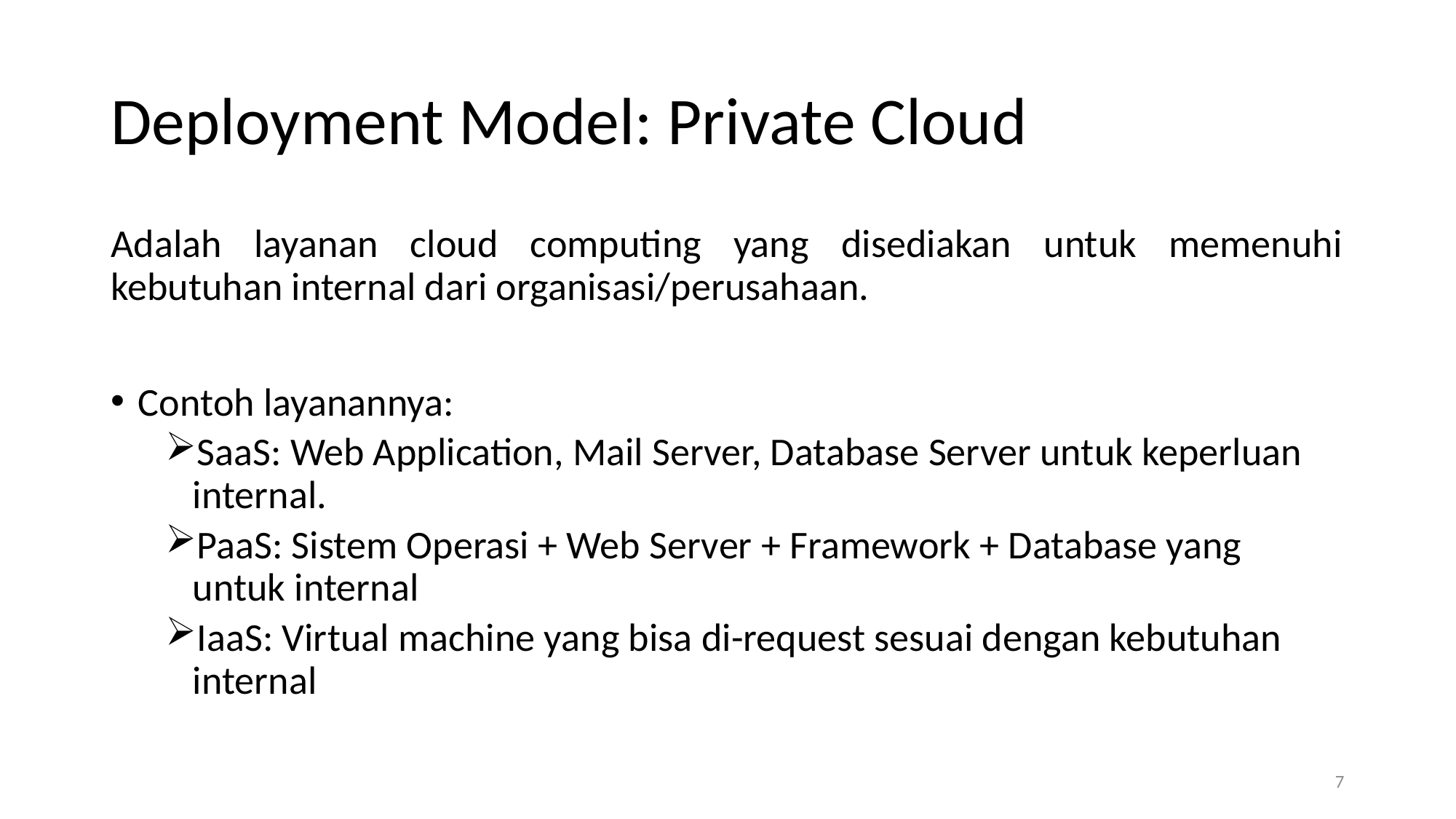

# Deployment Model: Private Cloud
Adalah layanan cloud computing yang disediakan untuk memenuhi kebutuhan internal dari organisasi/perusahaan.

Contoh layanannya:
SaaS: Web Application, Mail Server, Database Server untuk keperluan internal.
PaaS: Sistem Operasi + Web Server + Framework + Database yang untuk internal
IaaS: Virtual machine yang bisa di-request sesuai dengan kebutuhan internal
7